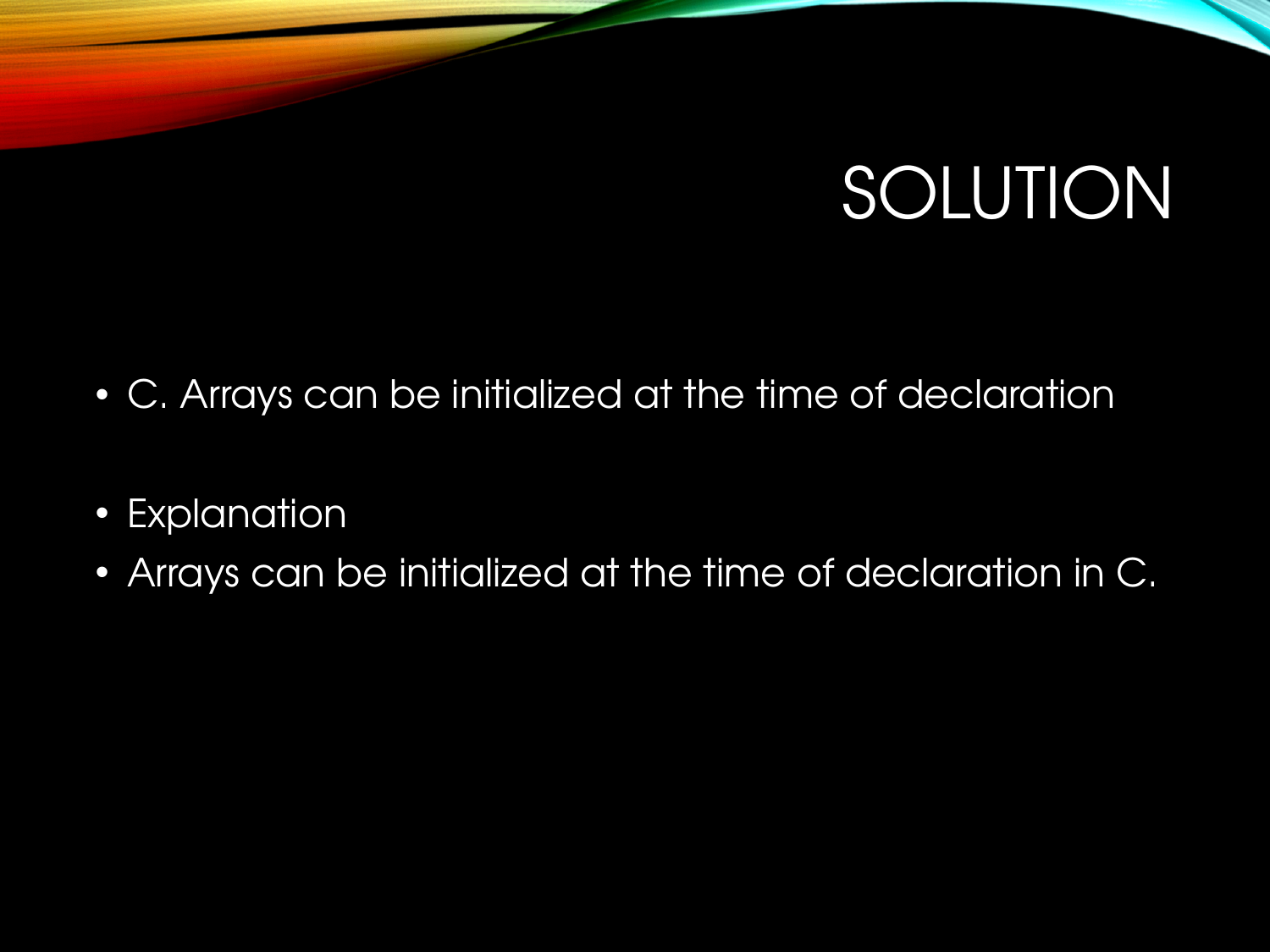

# Solution

C. Arrays can be initialized at the time of declaration

Explanation
Arrays can be initialized at the time of declaration in C.